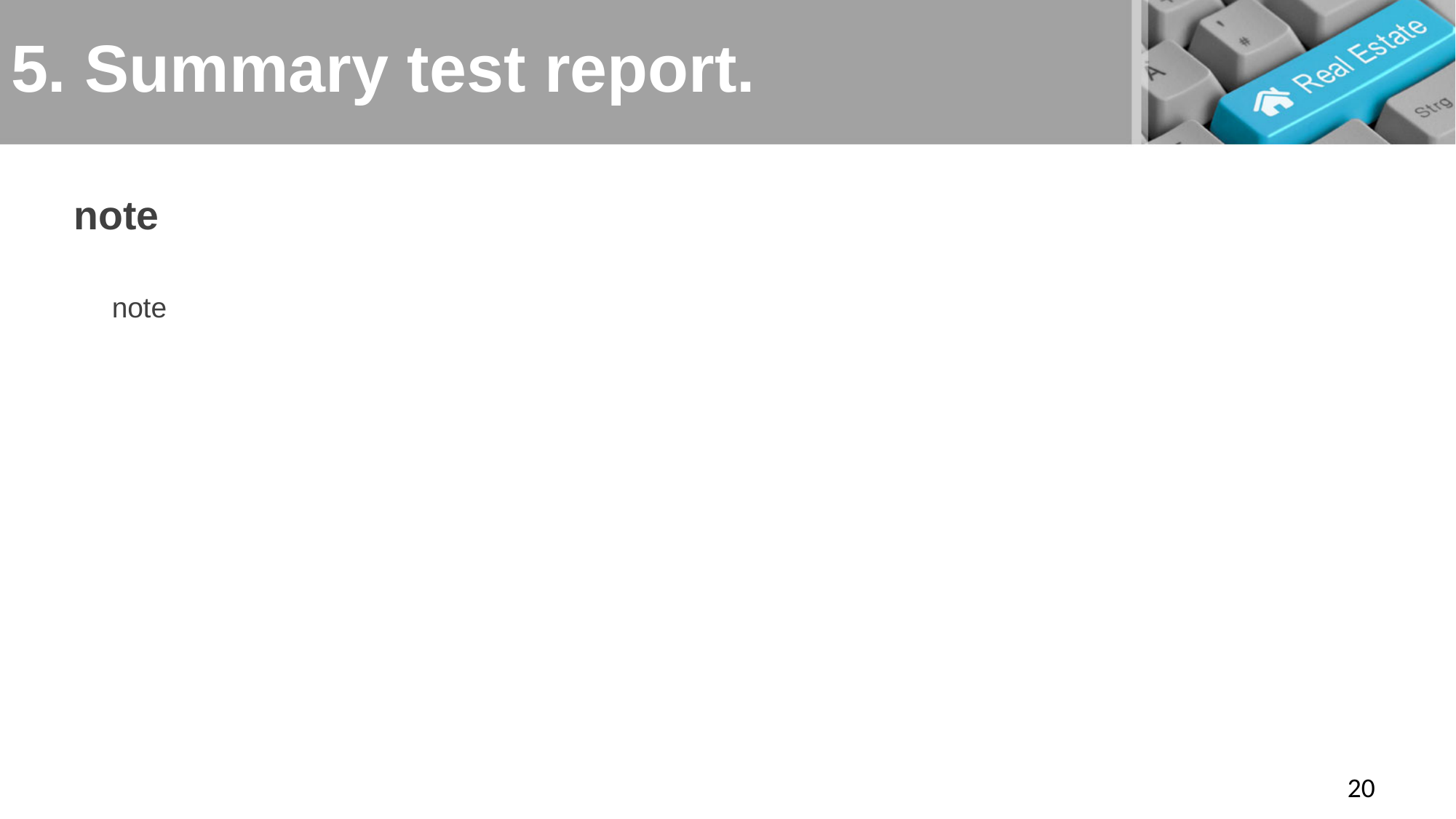

# 5. Summary test report.
note
note
20